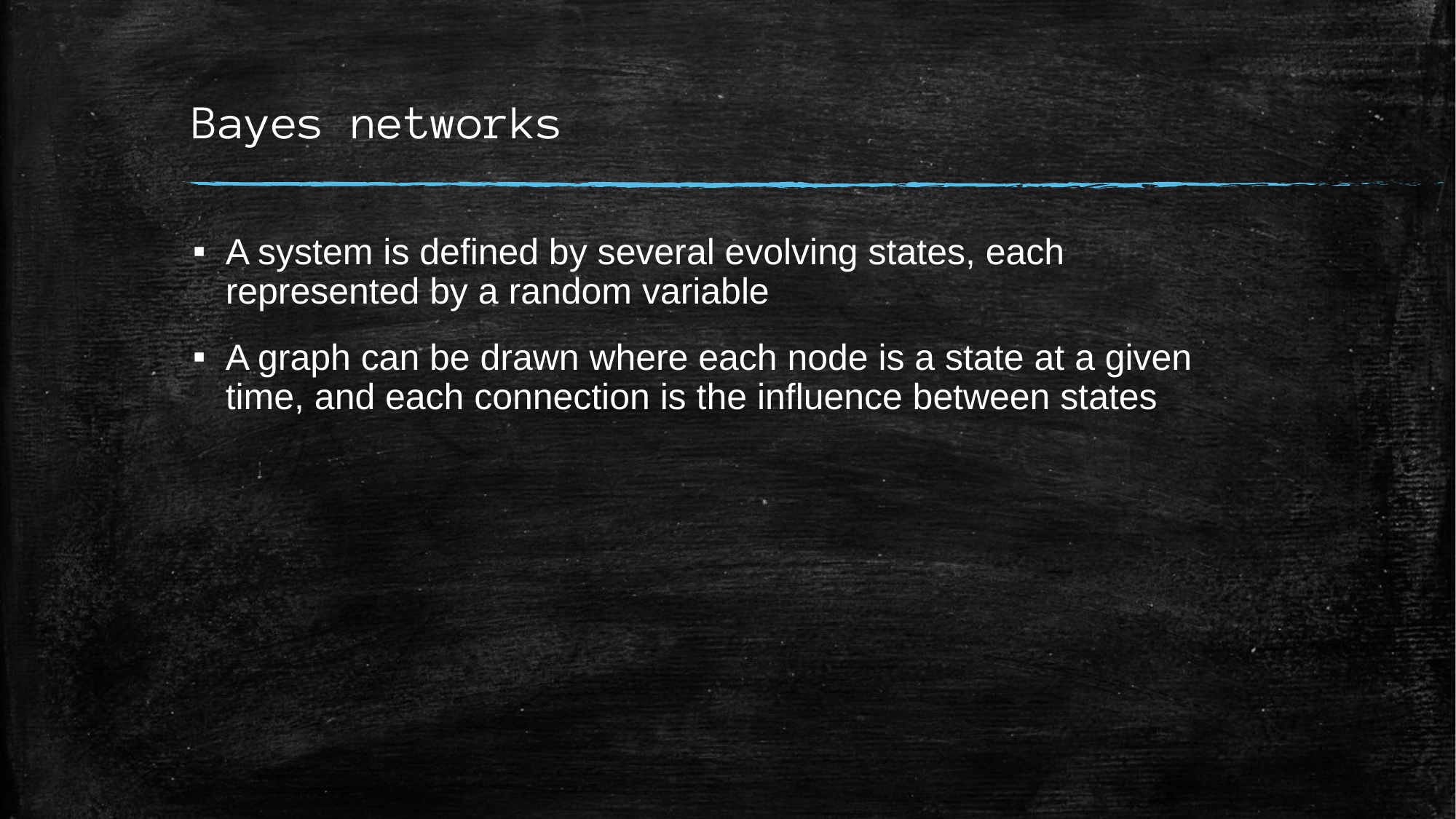

# Bayes networks
A system is defined by several evolving states, each represented by a random variable
A graph can be drawn where each node is a state at a given time, and each connection is the influence between states